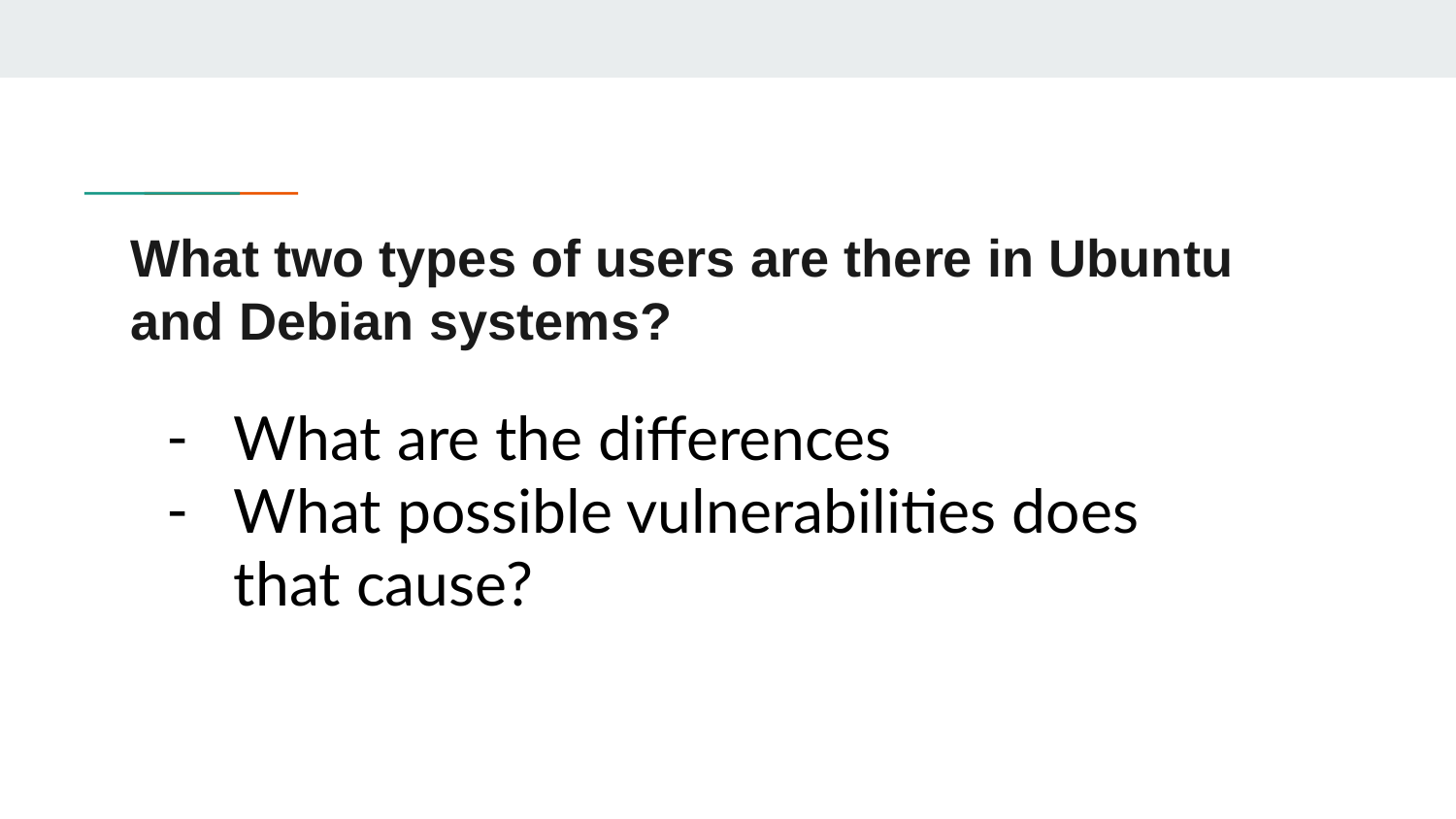

# What two types of users are there in Ubuntu and Debian systems?

What are the differences
What possible vulnerabilities does that cause?